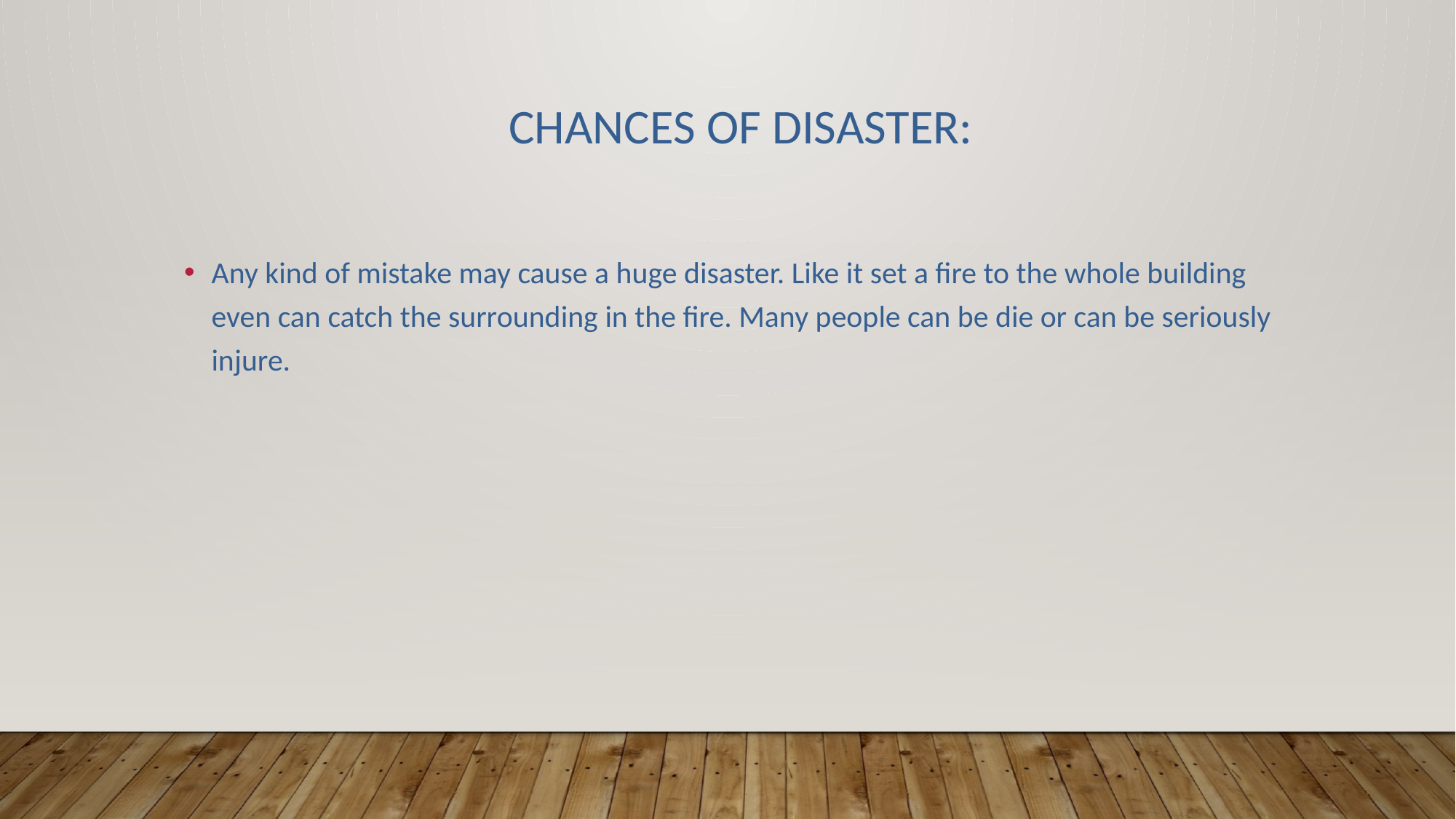

# Chances of disaster:
Any kind of mistake may cause a huge disaster. Like it set a fire to the whole building even can catch the surrounding in the fire. Many people can be die or can be seriously injure.